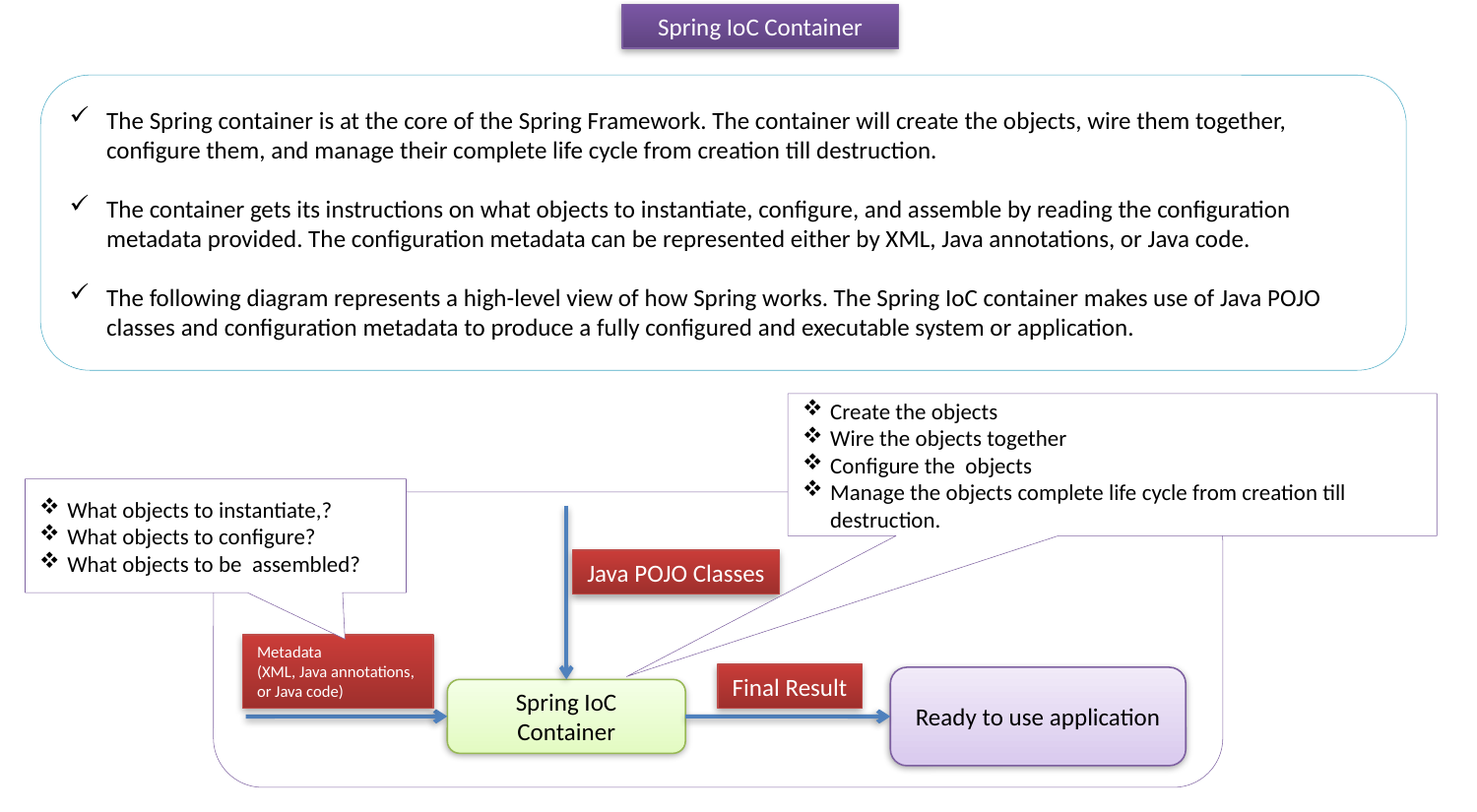

Spring IoC Container

The Spring container is at the core of the Spring Framework. The container will create the objects, wire them together, configure them, and manage their complete life cycle from creation till destruction.
The container gets its instructions on what objects to instantiate, configure, and assemble by reading the configuration metadata provided. The configuration metadata can be represented either by XML, Java annotations, or Java code.

The following diagram represents a high-level view of how Spring works. The Spring IoC container makes use of Java POJO classes and configuration metadata to produce a fully configured and executable system or application.
Create the objects
Wire the objects together
Configure the  objects
Manage the objects complete life cycle from creation till destruction.
What objects to instantiate,?
What objects to configure?
What objects to be  assembled?

Java POJO Classes
Metadata
(XML, Java annotations,
or Java code)
Final Result
Ready to use application
Spring IoC Container